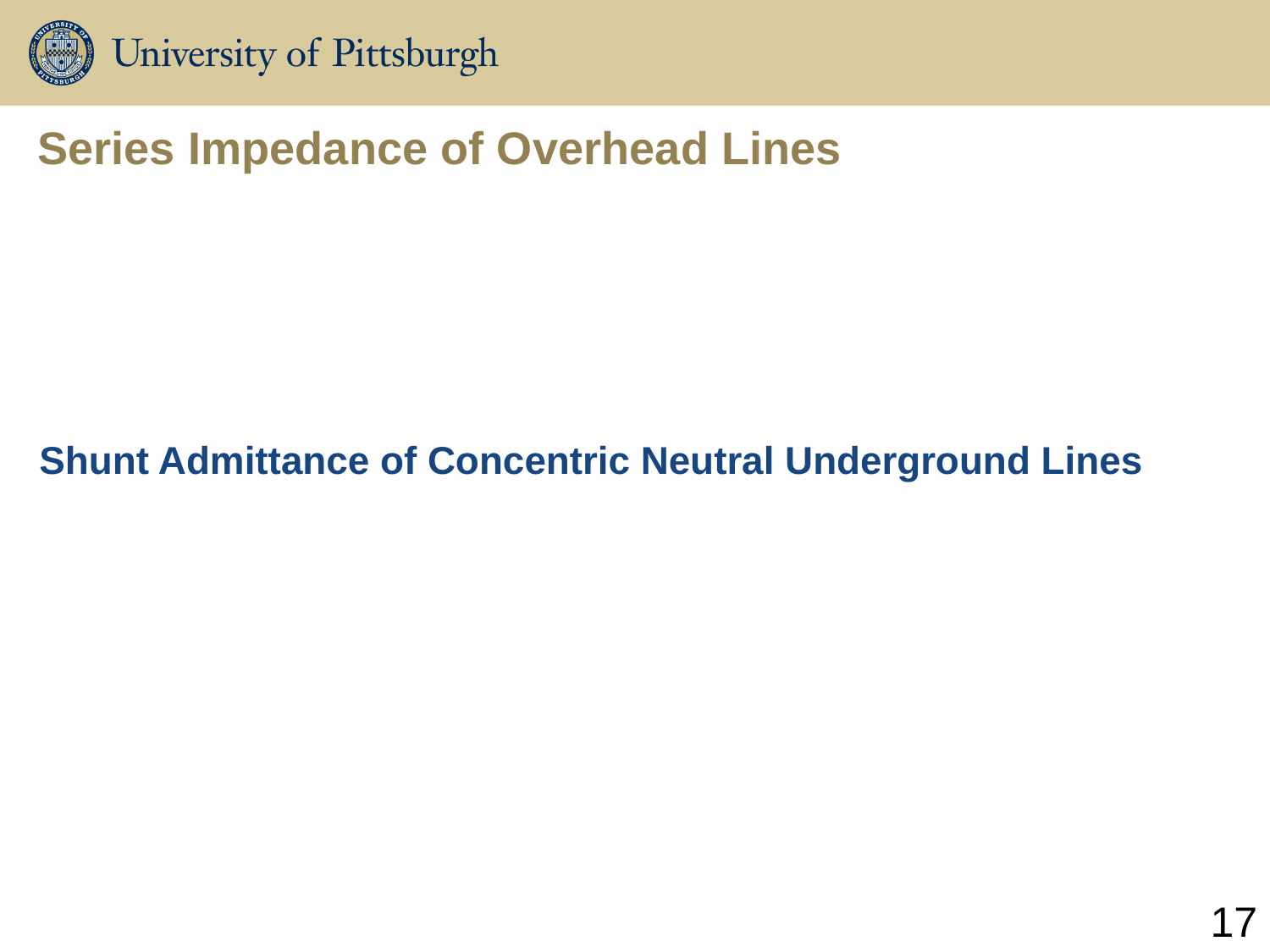

# Series Impedance of Overhead Lines
Shunt Admittance of Concentric Neutral Underground Lines
17